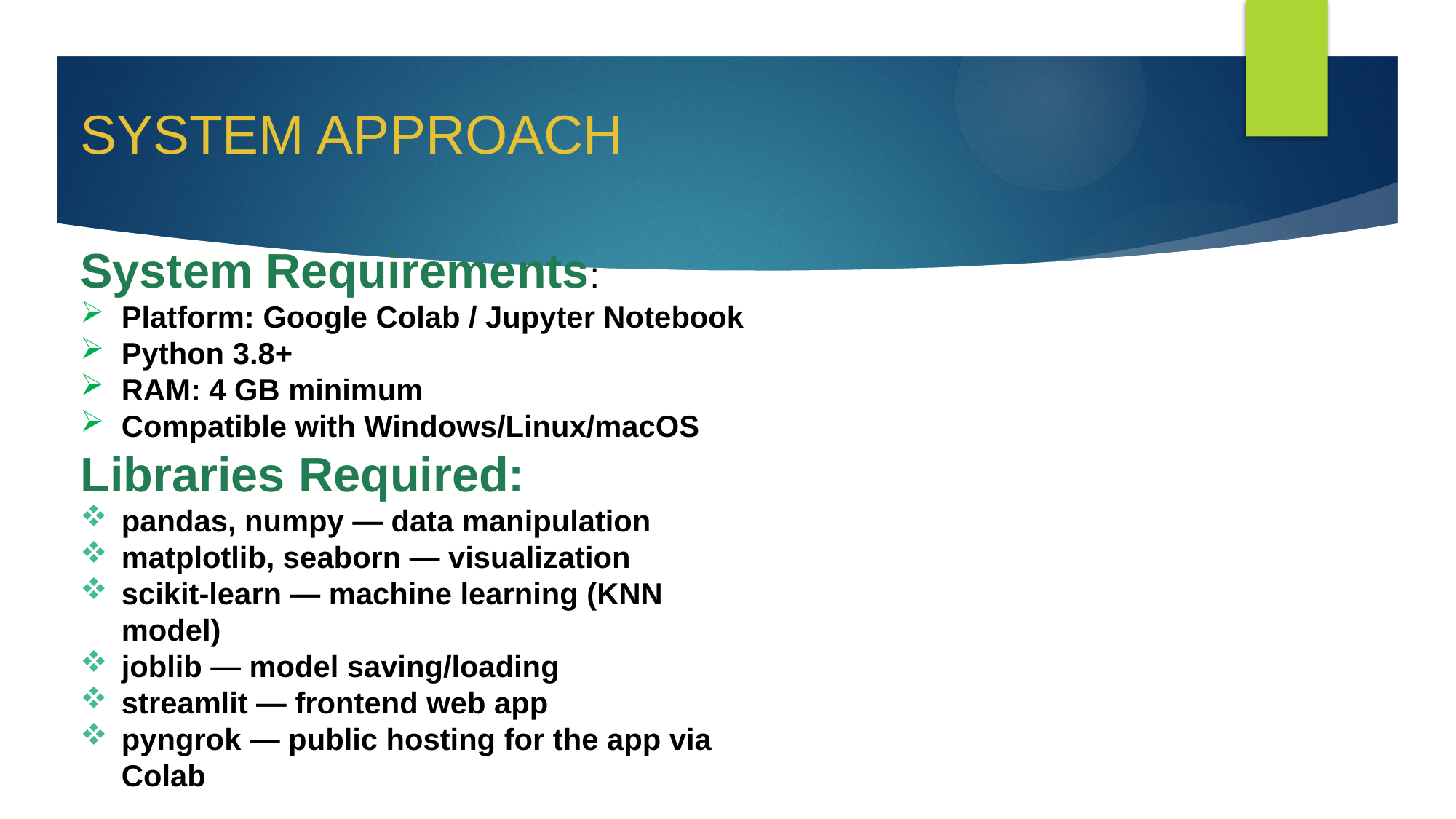

# SYSTEM APPROACH
System Requirements:
Platform: Google Colab / Jupyter Notebook
Python 3.8+
RAM: 4 GB minimum
Compatible with Windows/Linux/macOS
Libraries Required:
pandas, numpy — data manipulation
matplotlib, seaborn — visualization
scikit-learn — machine learning (KNN model)
joblib — model saving/loading
streamlit — frontend web app
pyngrok — public hosting for the app via Colab